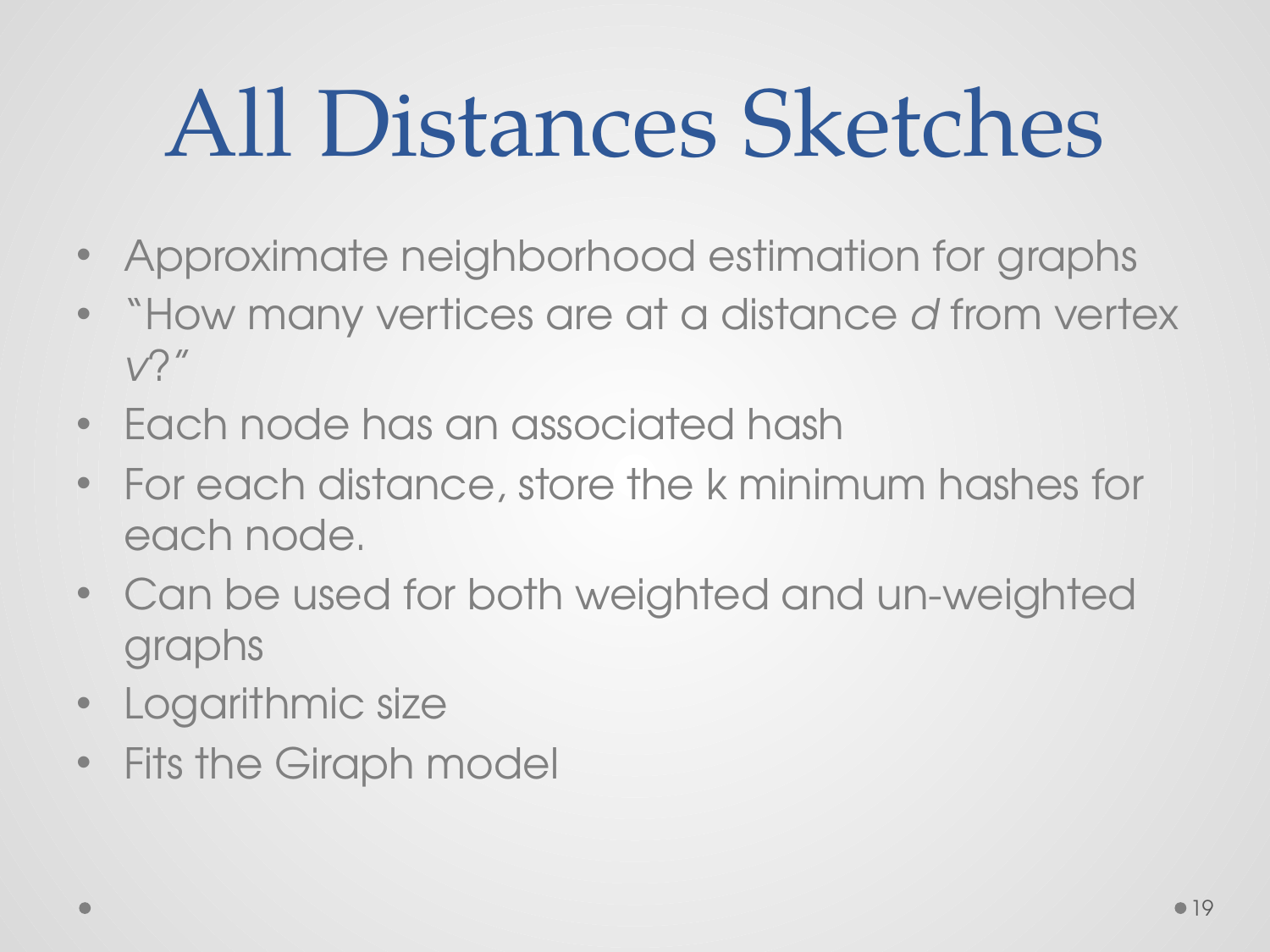

# All Distances Sketches
Approximate neighborhood estimation for graphs
“How many vertices are at a distance d from vertex v?”
Each node has an associated hash
For each distance, store the k minimum hashes for each node.
Can be used for both weighted and un-weighted graphs
Logarithmic size
Fits the Giraph model
19